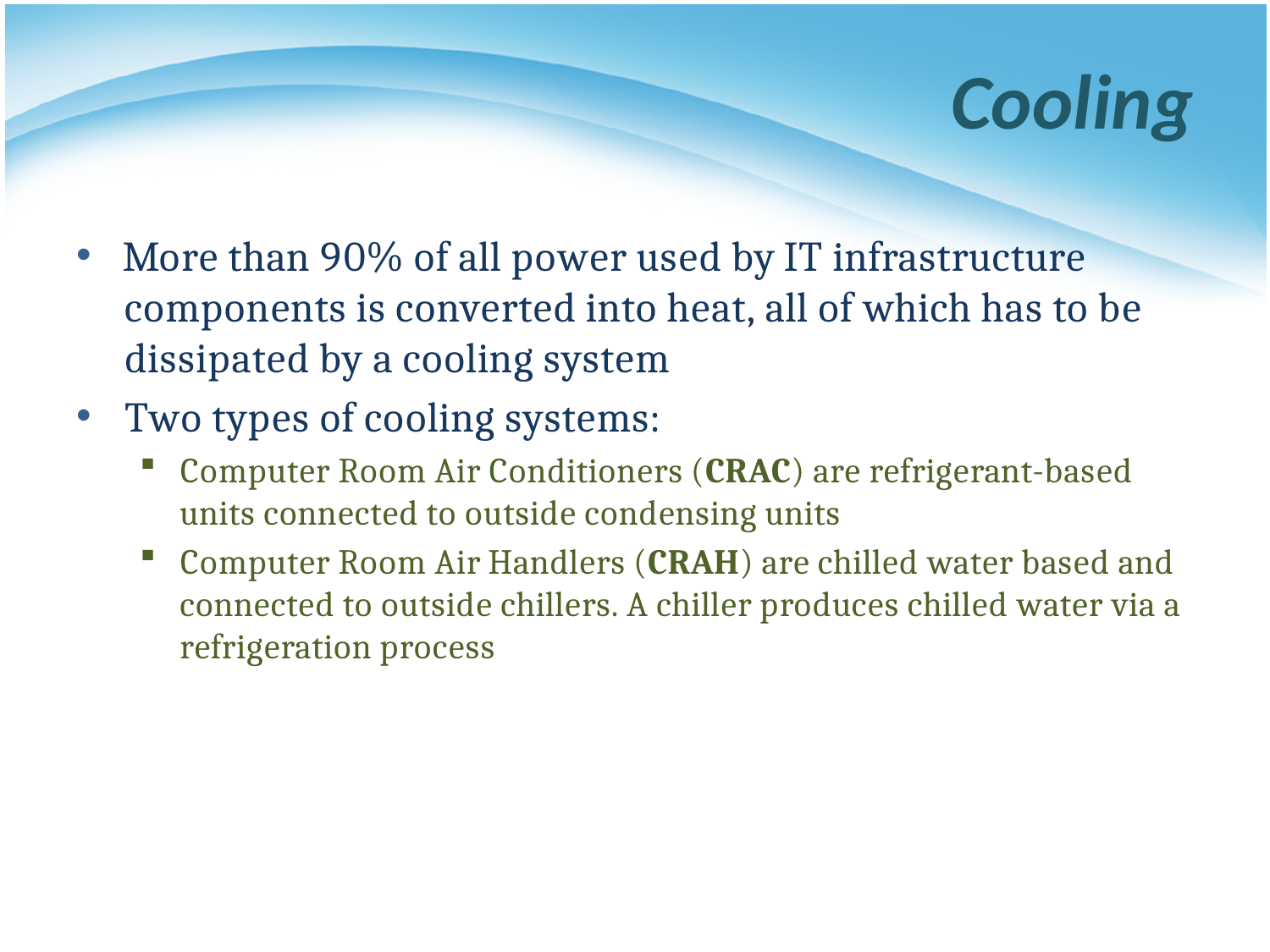

# Cooling
More than 90% of all power used by IT infrastructure components is converted into heat, all of which has to be dissipated by a cooling system
Two types of cooling systems:
Computer Room Air Conditioners (CRAC) are refrigerant-based units connected to outside condensing units
Computer Room Air Handlers (CRAH) are chilled water based and connected to outside chillers. A chiller produces chilled water via a refrigeration process